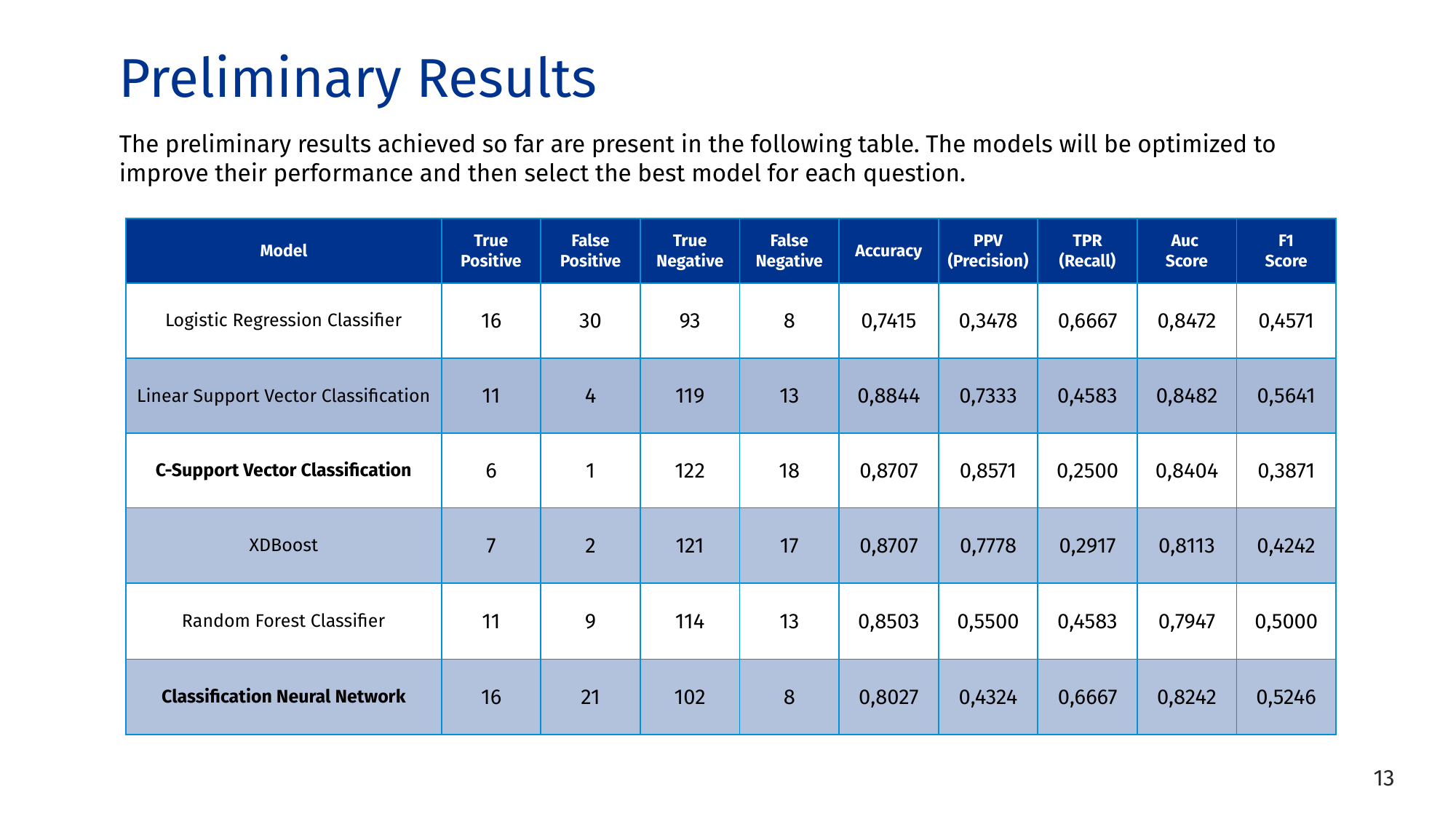

# Preliminary Results
The preliminary results achieved so far are present in the following table. The models will be optimized to improve their performance and then select the best model for each question.
| Model | True Positive | False Positive | True Negative | False Negative | Accuracy | PPV (Precision) | TPR (Recall) | Auc Score | F1 Score |
| --- | --- | --- | --- | --- | --- | --- | --- | --- | --- |
| Logistic Regression Classifier | 16 | 30 | 93 | 8 | 0,7415 | 0,3478 | 0,6667 | 0,8472 | 0,4571 |
| Linear Support Vector Classification | 11 | 4 | 119 | 13 | 0,8844 | 0,7333 | 0,4583 | 0,8482 | 0,5641 |
| C-Support Vector Classification | 6 | 1 | 122 | 18 | 0,8707 | 0,8571 | 0,2500 | 0,8404 | 0,3871 |
| XDBoost | 7 | 2 | 121 | 17 | 0,8707 | 0,7778 | 0,2917 | 0,8113 | 0,4242 |
| Random Forest Classifier | 11 | 9 | 114 | 13 | 0,8503 | 0,5500 | 0,4583 | 0,7947 | 0,5000 |
| Classification Neural Network | 16 | 21 | 102 | 8 | 0,8027 | 0,4324 | 0,6667 | 0,8242 | 0,5246 |